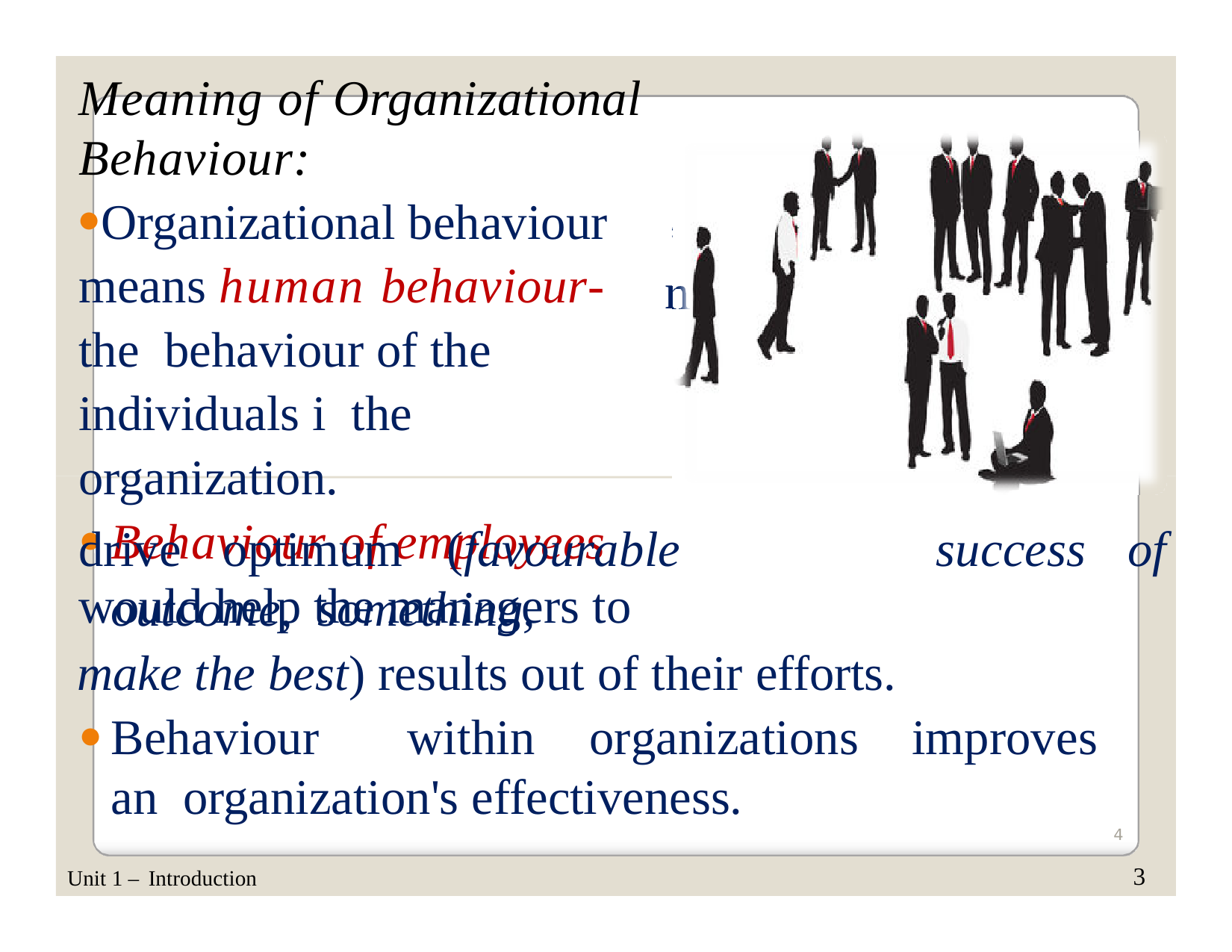

Meaning of Organizational Behaviour:
Organizational behaviour  means human behaviour- the  behaviour of the individuals i  the organization.
Behaviour of employees
would help the managers to

n

drive	optimum	(favourable	outcome,  something,
make the best) results out of their efforts.
success	of
Behaviour	within	organizations	improves	an  organization's effectiveness.
4
3
Unit 1 – Introduction